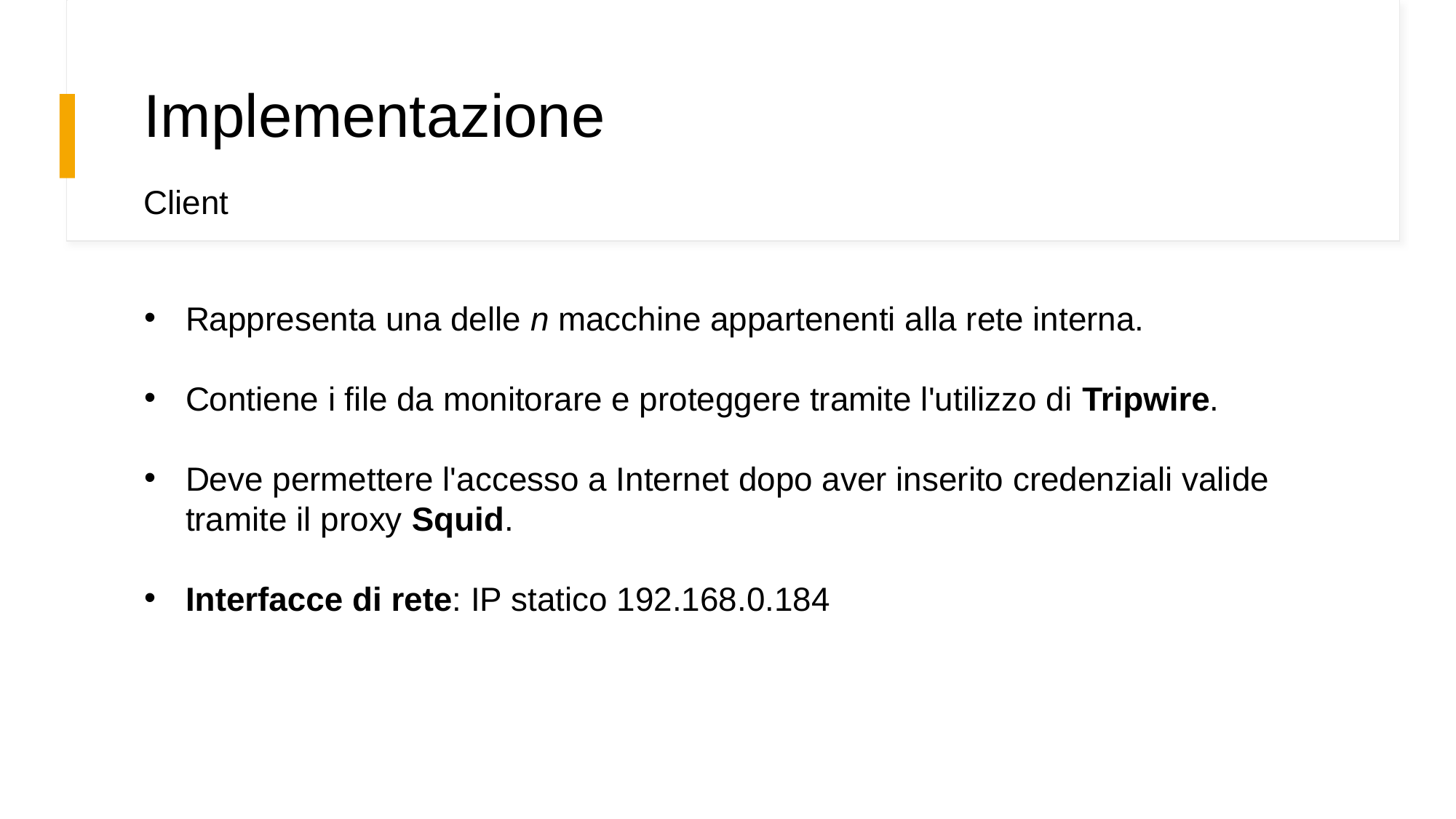

# Implementazione
Client
Rappresenta una delle n macchine appartenenti alla rete interna.

Contiene i file da monitorare e proteggere tramite l'utilizzo di Tripwire.

Deve permettere l'accesso a Internet dopo aver inserito credenziali valide tramite il proxy Squid.

Interfacce di rete: IP statico 192.168.0.184